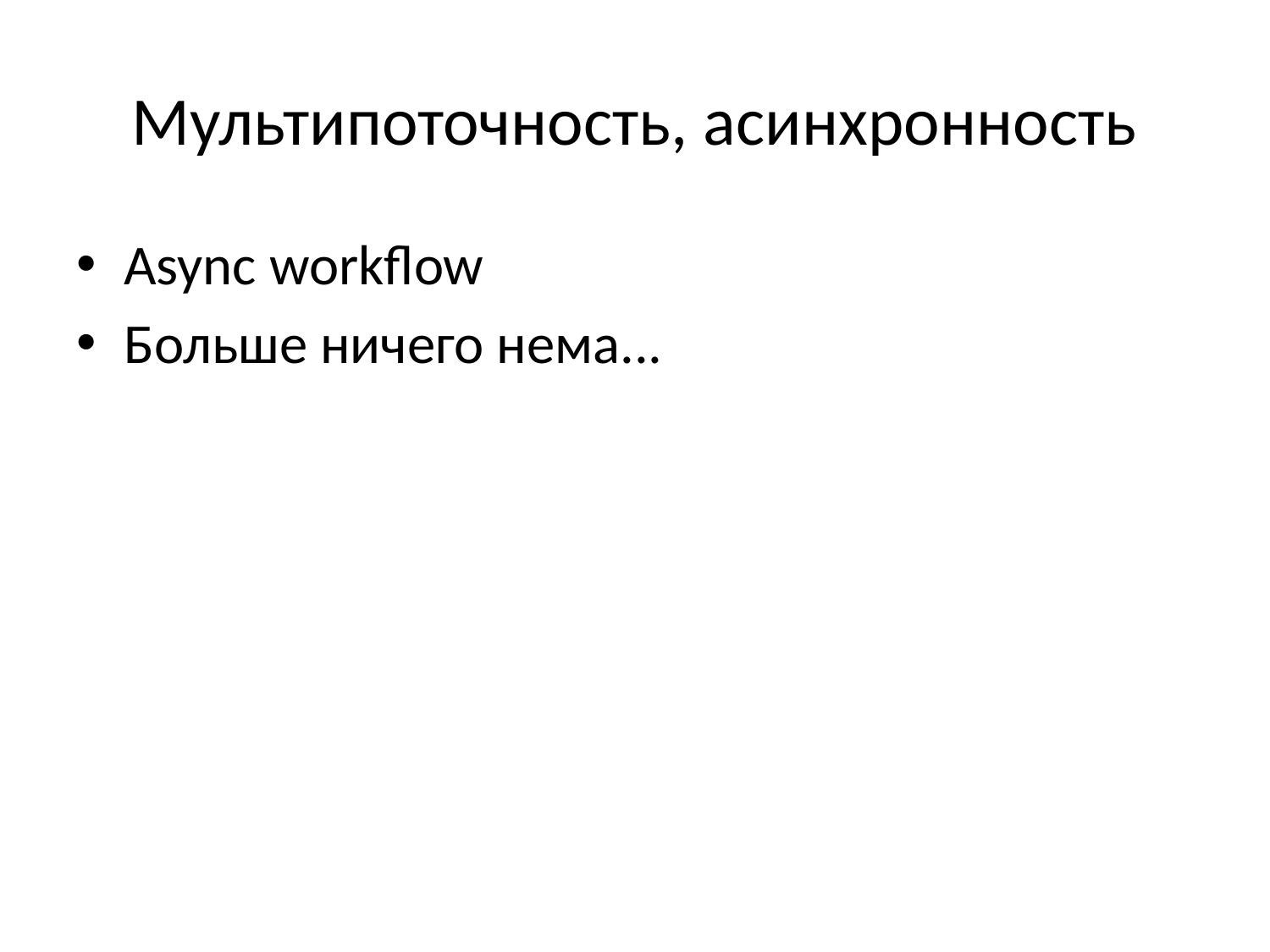

# Мультипоточность, асинхронность
Async workflow
Больше ничего нема...